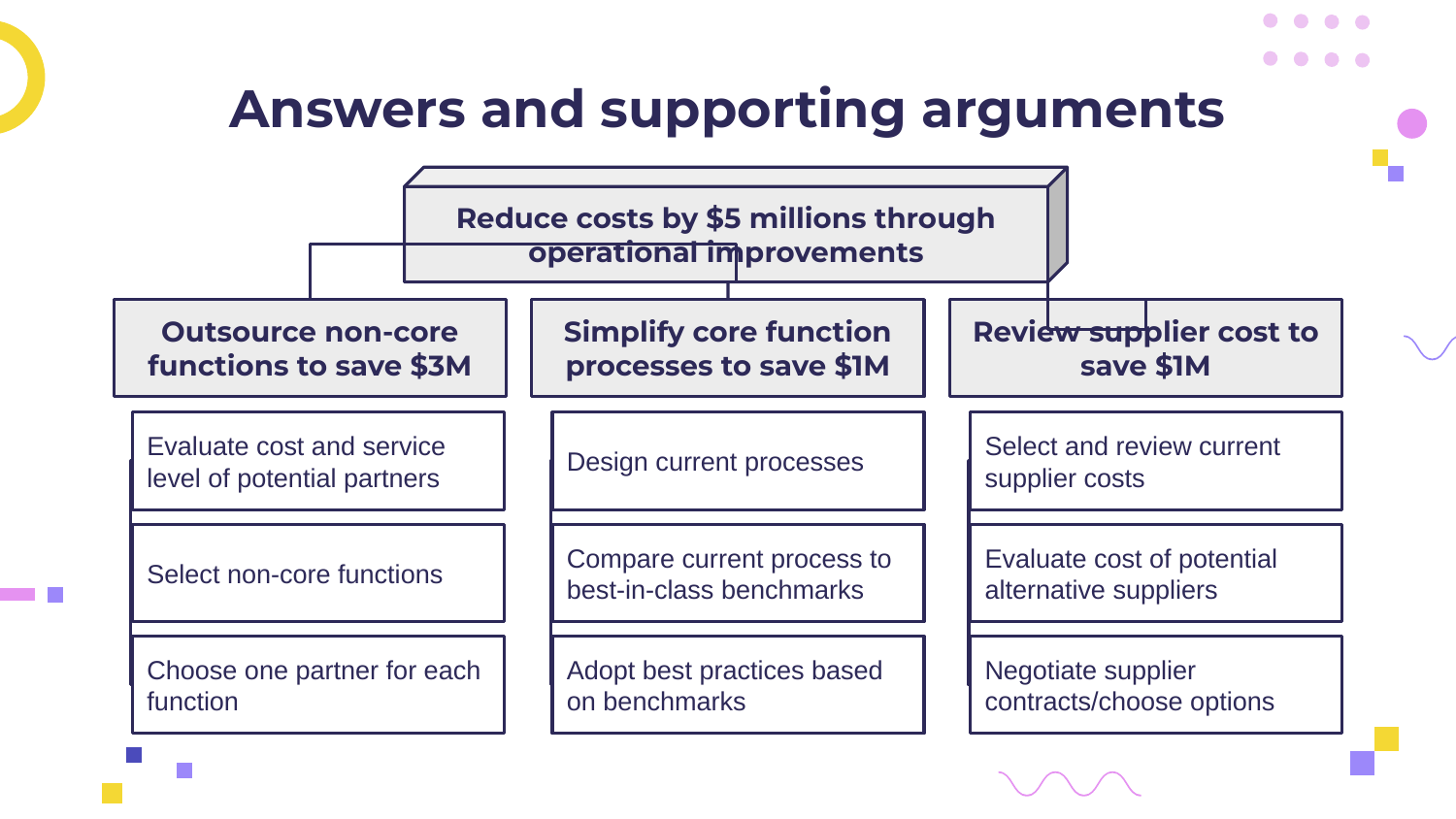

# Answers and supporting arguments
Reduce costs by $5 millions through operational improvements
Outsource non-core functions to save $3M
Simplify core function processes to save $1M
Review supplier cost to save $1M
Evaluate cost and service level of potential partners
Design current processes
Select and review current supplier costs
Select non-core functions
Compare current process to best-in-class benchmarks
Evaluate cost of potential alternative suppliers
Choose one partner for each function
Adopt best practices based on benchmarks
Negotiate supplier contracts/choose options